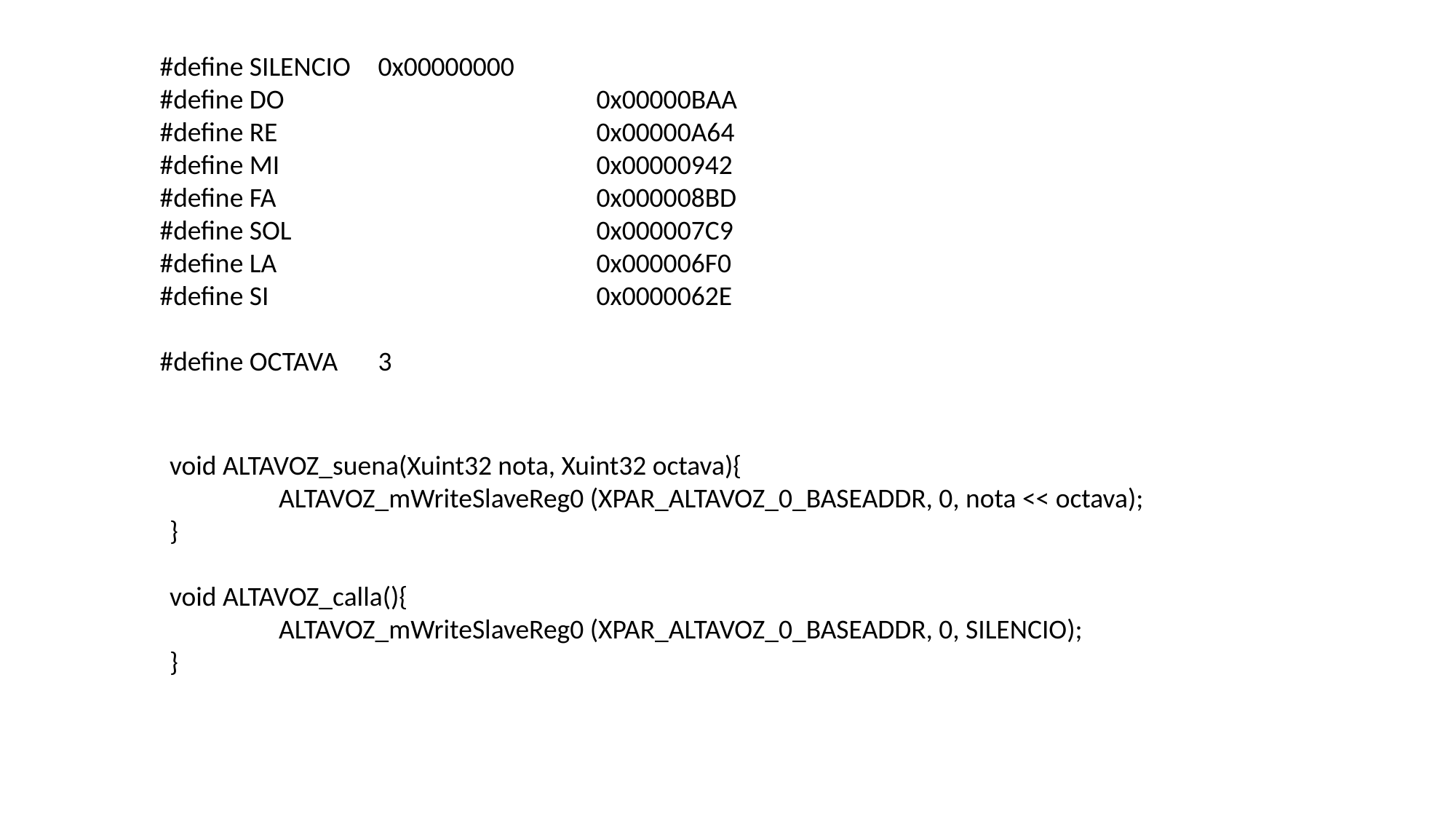

#define SILENCIO 	0x00000000
#define DO 			0x00000BAA
#define RE 			0x00000A64
#define MI 			0x00000942
#define FA 			0x000008BD
#define SOL 			0x000007C9
#define LA 			0x000006F0
#define SI 			0x0000062E

#define OCTAVA 	3

void ALTAVOZ_suena(Xuint32 nota, Xuint32 octava){
	ALTAVOZ_mWriteSlaveReg0 (XPAR_ALTAVOZ_0_BASEADDR, 0, nota << octava);
}

void ALTAVOZ_calla(){
	ALTAVOZ_mWriteSlaveReg0 (XPAR_ALTAVOZ_0_BASEADDR, 0, SILENCIO);
}